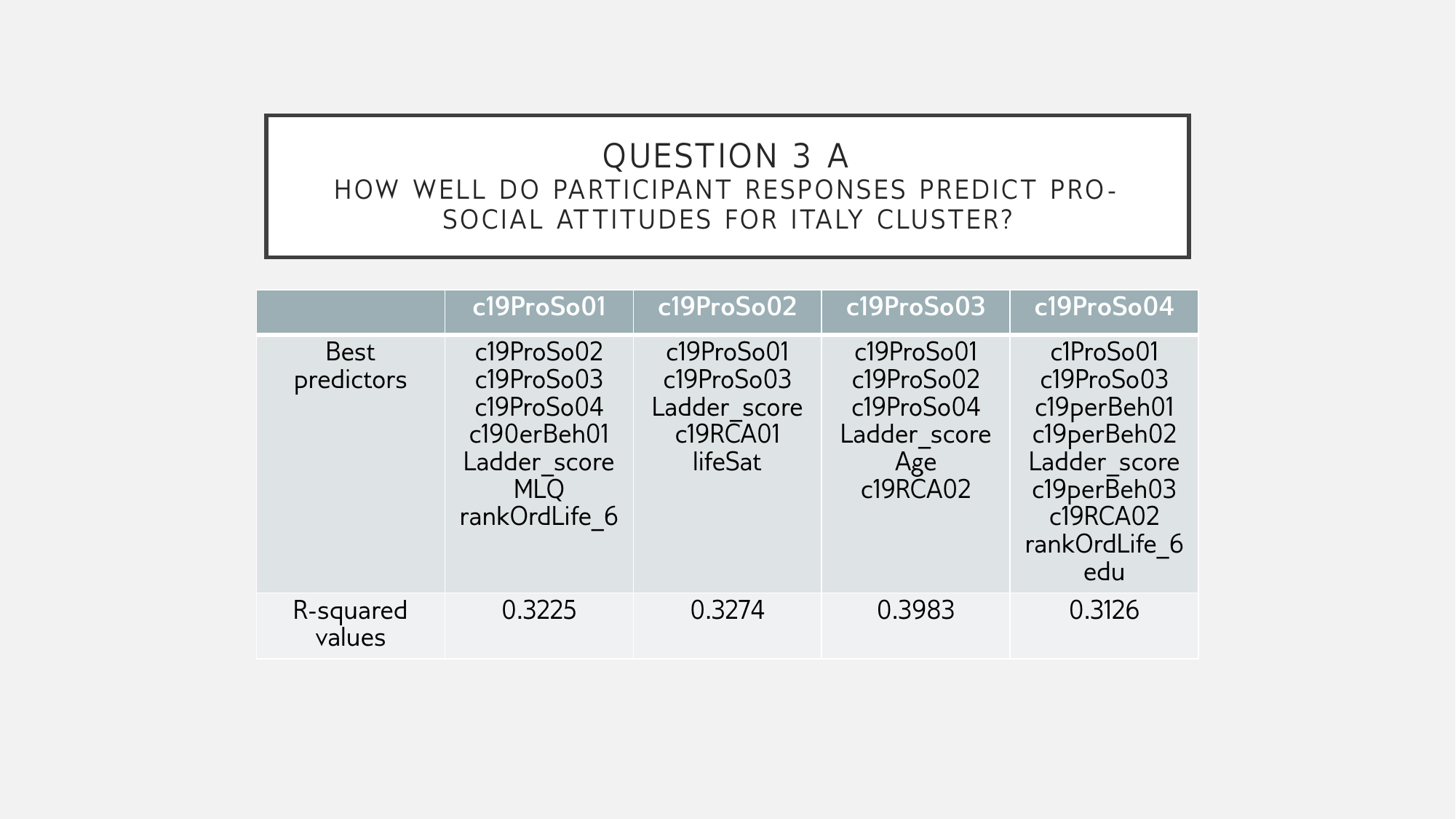

# Question 3 A How well do participant responses predict pro-social attitudes for Italy cluster?
|  | c19ProSo01 | c19ProSo02 | c19ProSo03 | c19ProSo04 |
| --- | --- | --- | --- | --- |
| Best predictors | c19ProSo02 c19ProSo03 c19ProSo04 c190erBeh01 Ladder\_score MLQ rankOrdLife\_6 | c19ProSo01 c19ProSo03 Ladder\_score c19RCA01 lifeSat | c19ProSo01 c19ProSo02 c19ProSo04 Ladder\_score Age c19RCA02 | c1ProSo01 c19ProSo03 c19perBeh01 c19perBeh02 Ladder\_score c19perBeh03 c19RCA02 rankOrdLife\_6 edu |
| R-squared values | 0.3225 | 0.3274 | 0.3983 | 0.3126 |